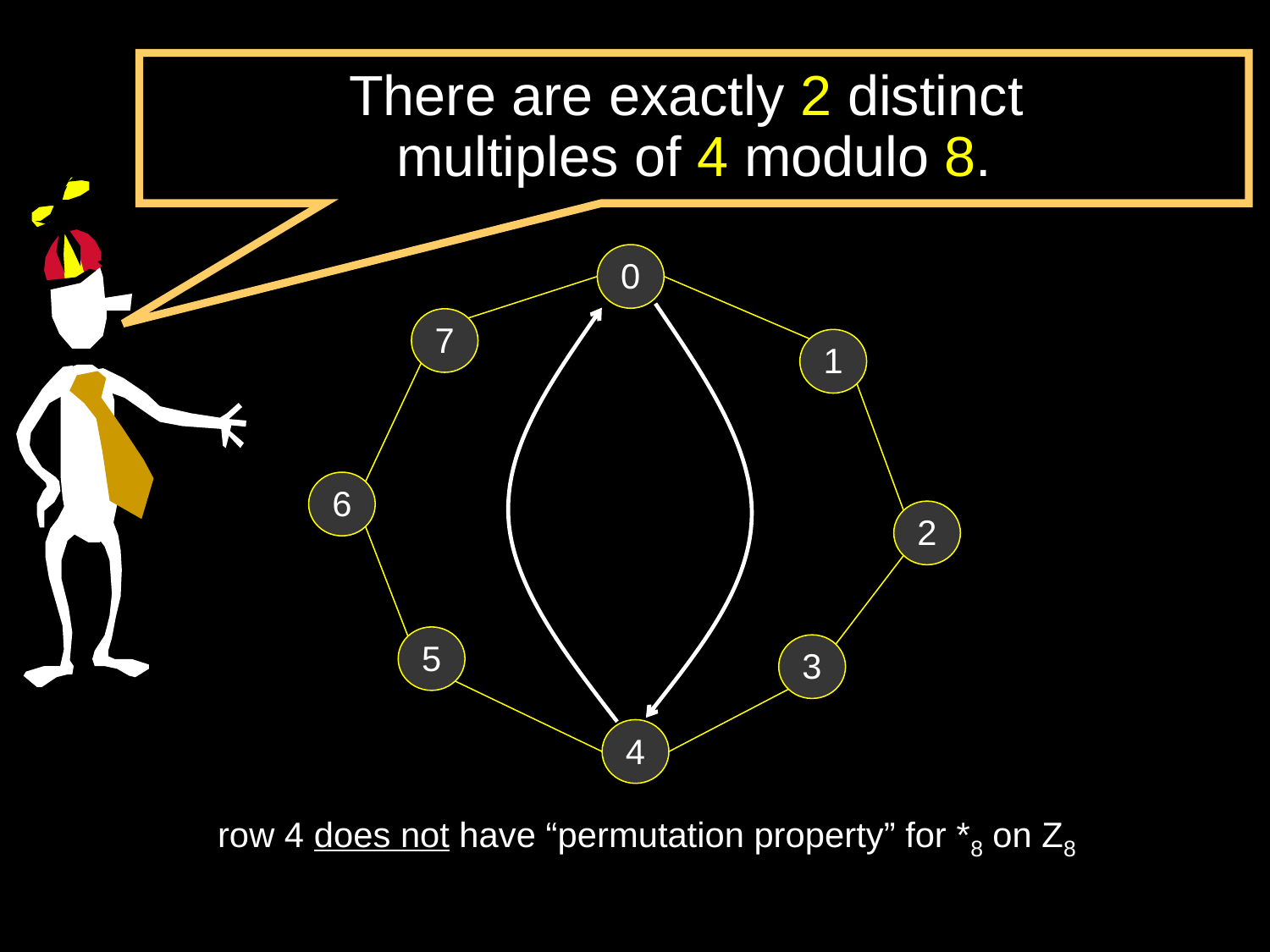

There are exactly 2 distinct
multiples of 4 modulo 8.

0
7
1
6
2
5
3
4

row 4 does not have “permutation property” for *8 on Z8